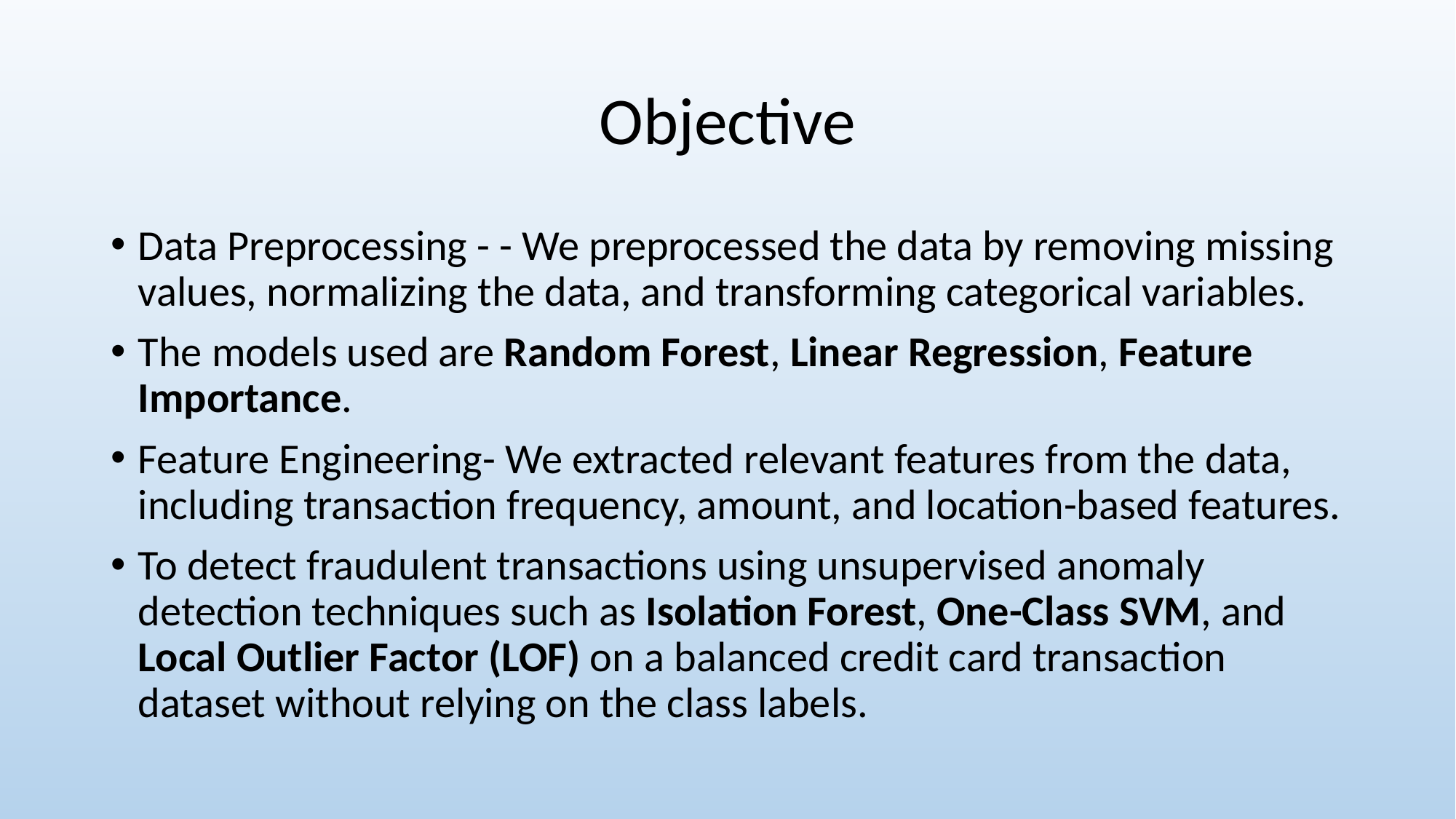

# Objective
Data Preprocessing - - We preprocessed the data by removing missing values, normalizing the data, and transforming categorical variables.
The models used are Random Forest, Linear Regression, Feature Importance.
Feature Engineering- We extracted relevant features from the data, including transaction frequency, amount, and location-based features.
To detect fraudulent transactions using unsupervised anomaly detection techniques such as Isolation Forest, One-Class SVM, and Local Outlier Factor (LOF) on a balanced credit card transaction dataset without relying on the class labels.